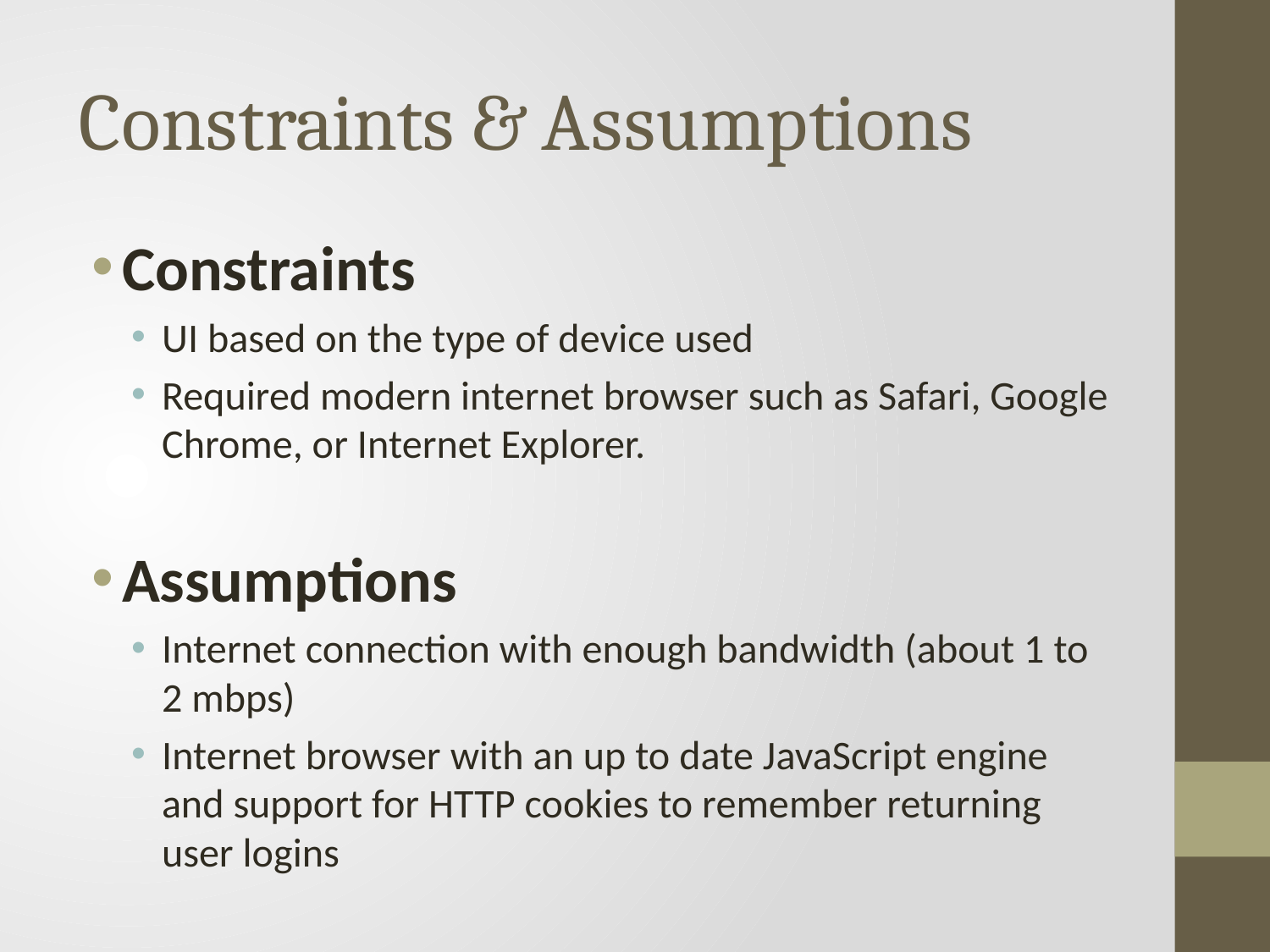

# Constraints & Assumptions
Constraints
UI based on the type of device used
Required modern internet browser such as Safari, Google Chrome, or Internet Explorer.

Assumptions
Internet connection with enough bandwidth (about 1 to 2 mbps)
Internet browser with an up to date JavaScript engine and support for HTTP cookies to remember returning user logins